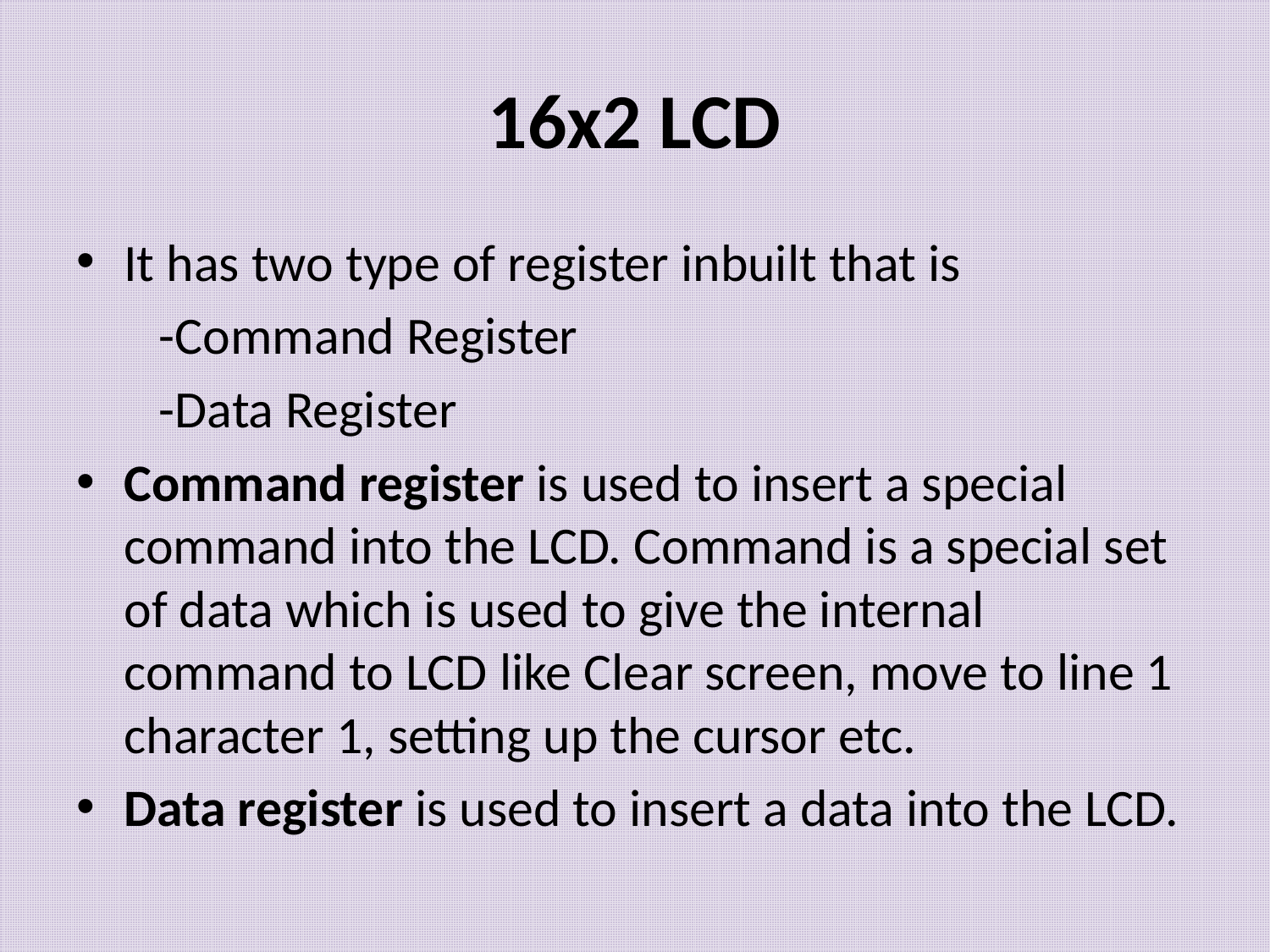

# 16x2 LCD
It has two type of register inbuilt that is
       -Command Register
       -Data Register
Command register is used to insert a special command into the LCD. Command is a special set of data which is used to give the internal command to LCD like Clear screen, move to line 1 character 1, setting up the cursor etc.
Data register is used to insert a data into the LCD.